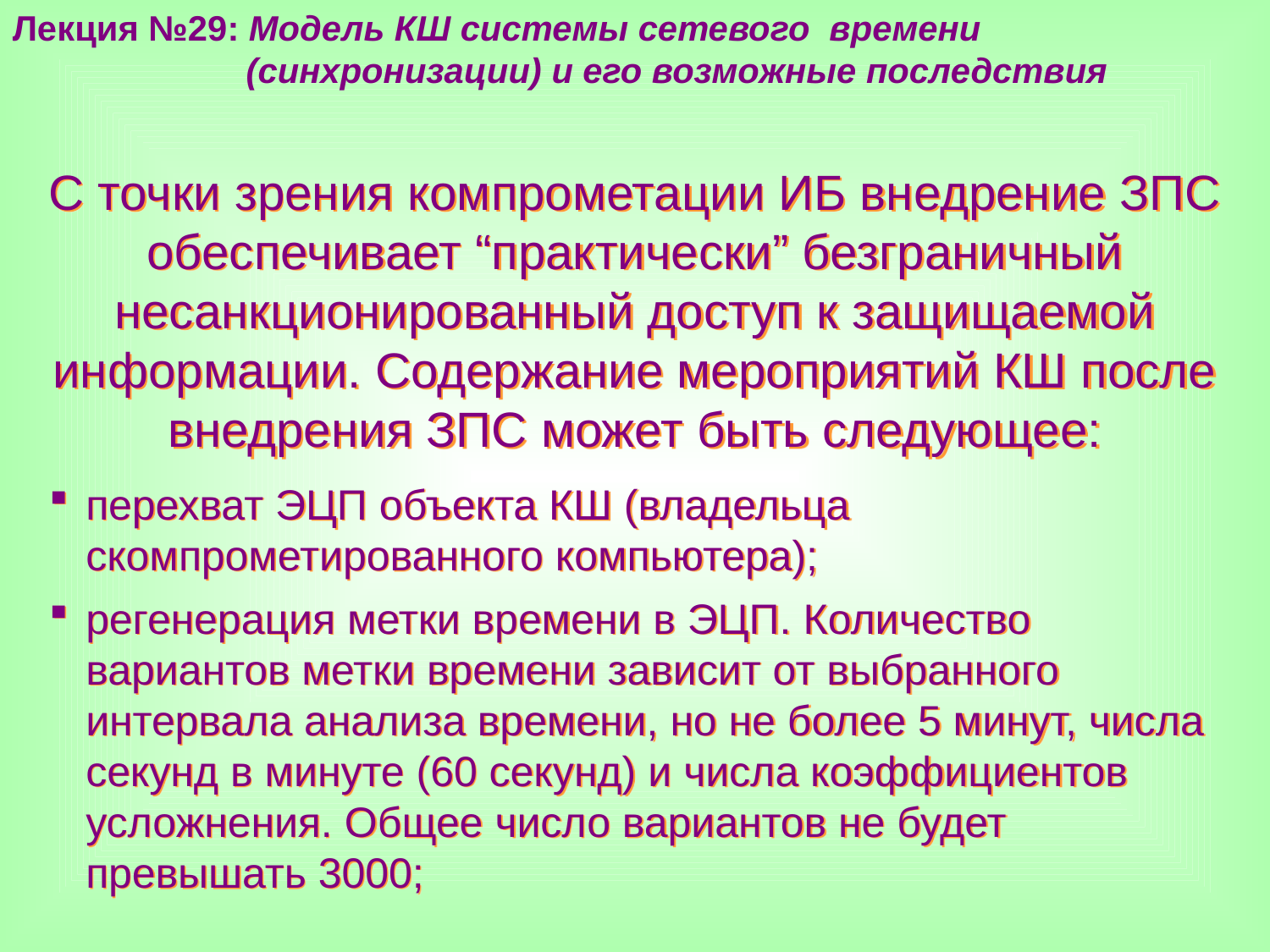

Лекция №29: Модель КШ системы сетевого  времени
                        (синхронизации) и его возможные последствия
С точки зрения компрометации ИБ внедрение ЗПС обеспечивает “практически” безграничный несанкционированный доступ к защищаемой информации. Содержание мероприятий КШ после внедрения ЗПС может быть следующее:
перехват ЭЦП объекта КШ (владельца скомпрометированного компьютера);
регенерация метки времени в ЭЦП. Количество вариантов метки времени зависит от выбранного интервала анализа времени, но не более 5 минут, числа секунд в минуте (60 секунд) и числа коэффициентов усложнения. Общее число вариантов не будет превышать 3000;